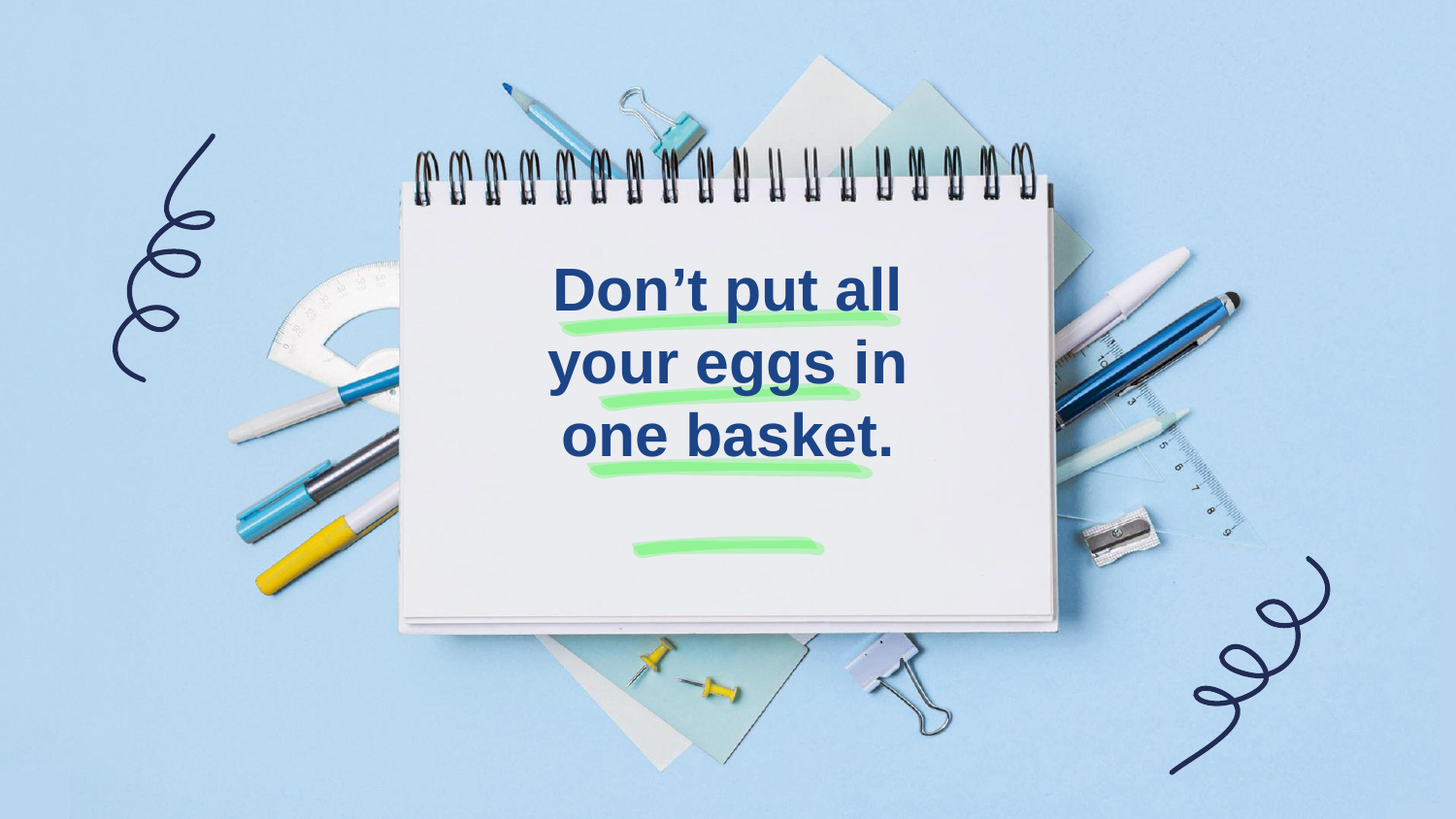

# Don’t put all your eggs in one basket.